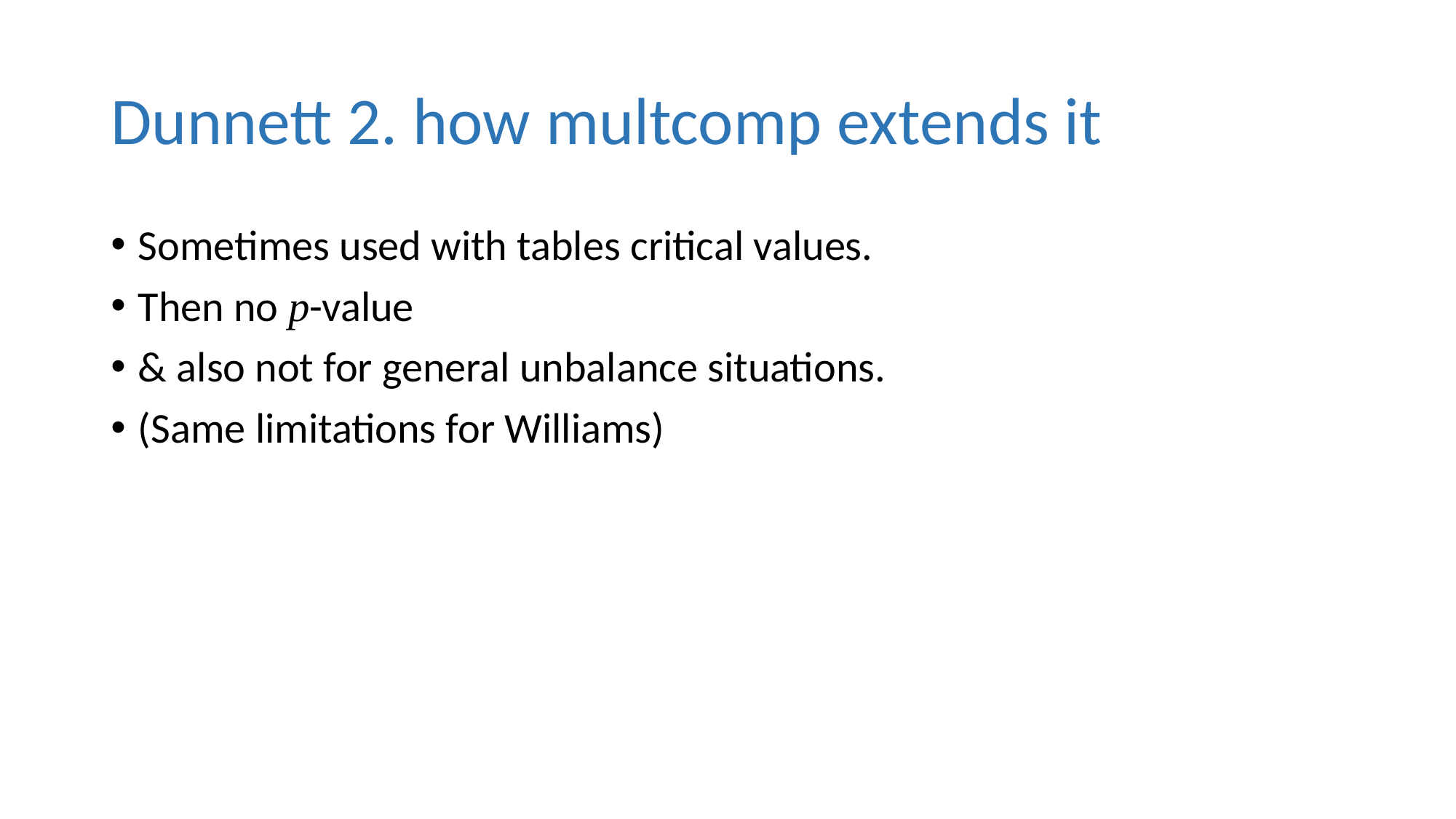

# Dunnett 2. how multcomp extends it
Sometimes used with tables critical values.
Then no p-value
& also not for general unbalance situations.
(Same limitations for Williams)